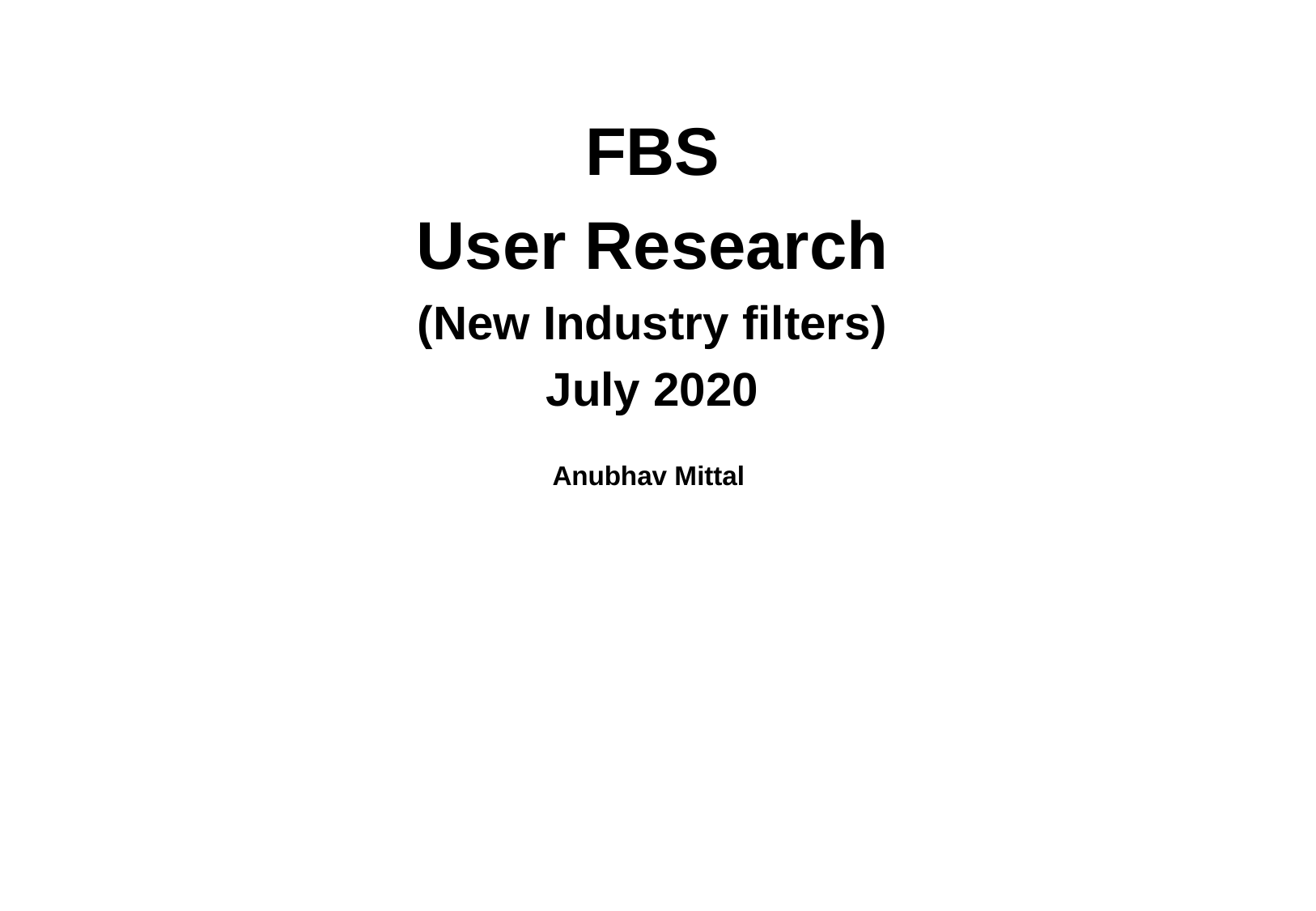

FBS
User Research
(New Industry filters)
July 2020

Anubhav Mittal